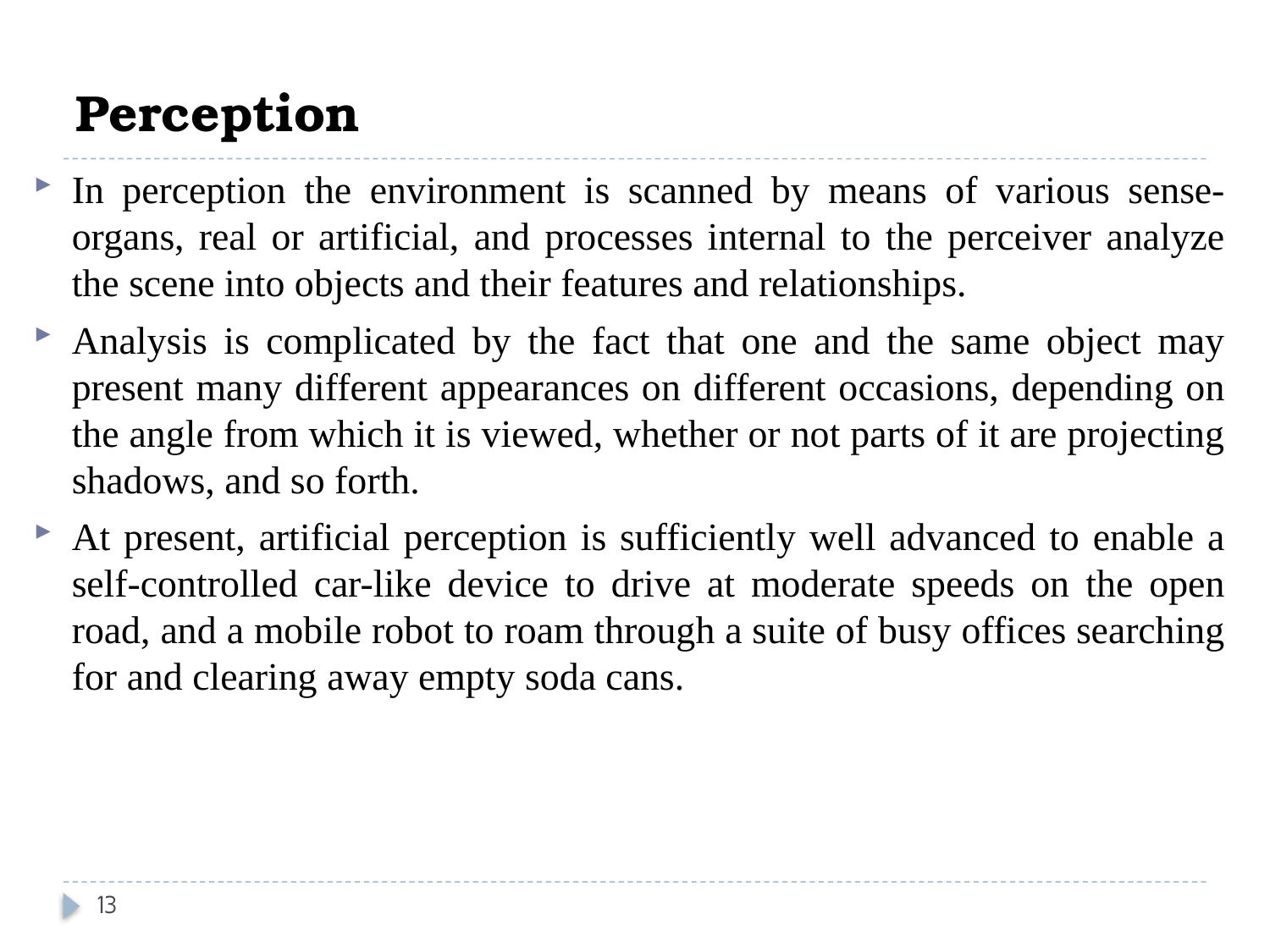

# Perception
In perception the environment is scanned by means of various sense-organs, real or artificial, and processes internal to the perceiver analyze the scene into objects and their features and relationships.
Analysis is complicated by the fact that one and the same object may present many different appearances on different occasions, depending on the angle from which it is viewed, whether or not parts of it are projecting shadows, and so forth.
At present, artificial perception is sufficiently well advanced to enable a self-controlled car-like device to drive at moderate speeds on the open road, and a mobile robot to roam through a suite of busy offices searching for and clearing away empty soda cans.

13